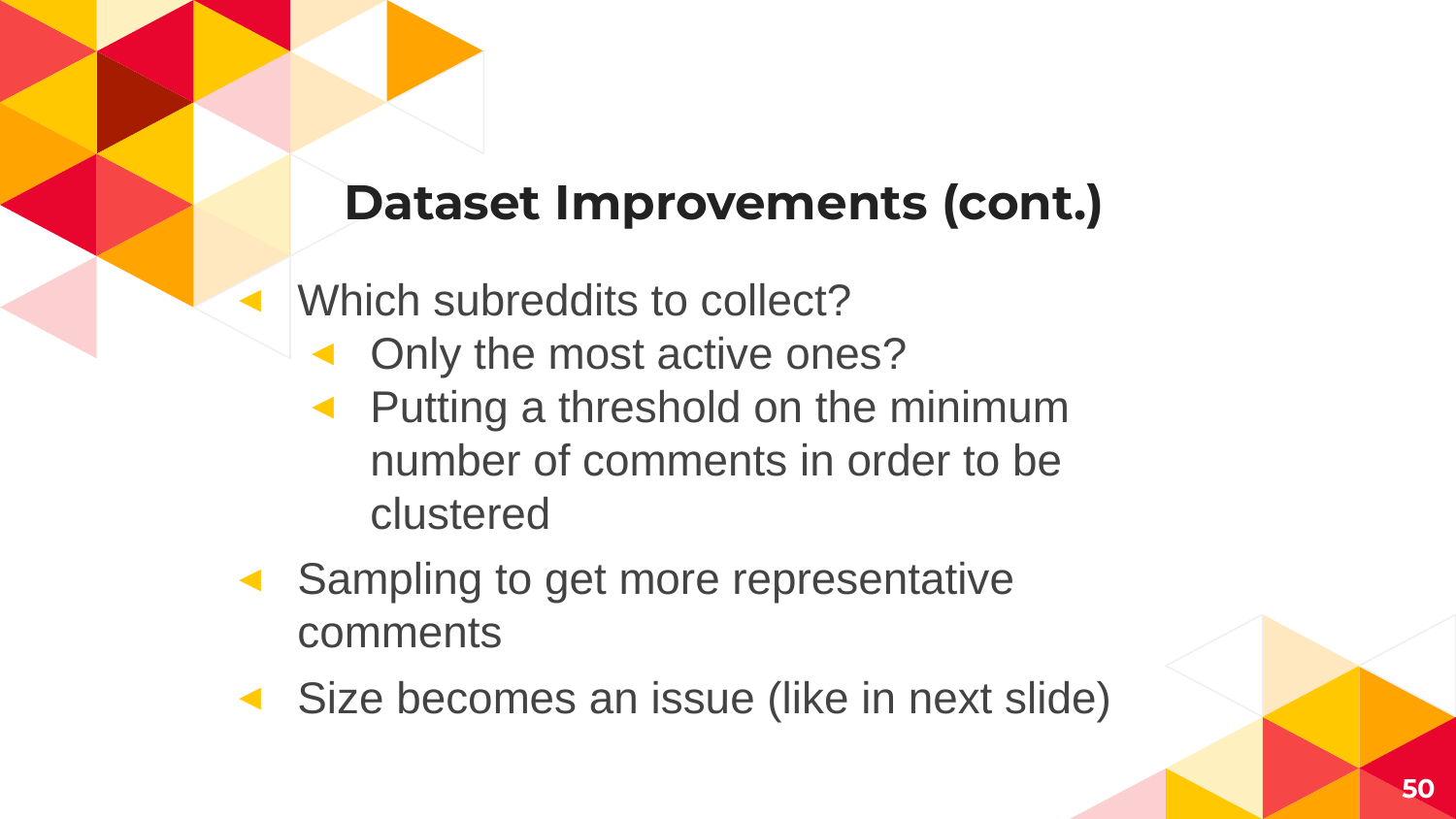

# Dataset Improvements (cont.)
Which subreddits to collect?
Only the most active ones?
Putting a threshold on the minimum number of comments in order to be clustered
Sampling to get more representative comments
Size becomes an issue (like in next slide)

50